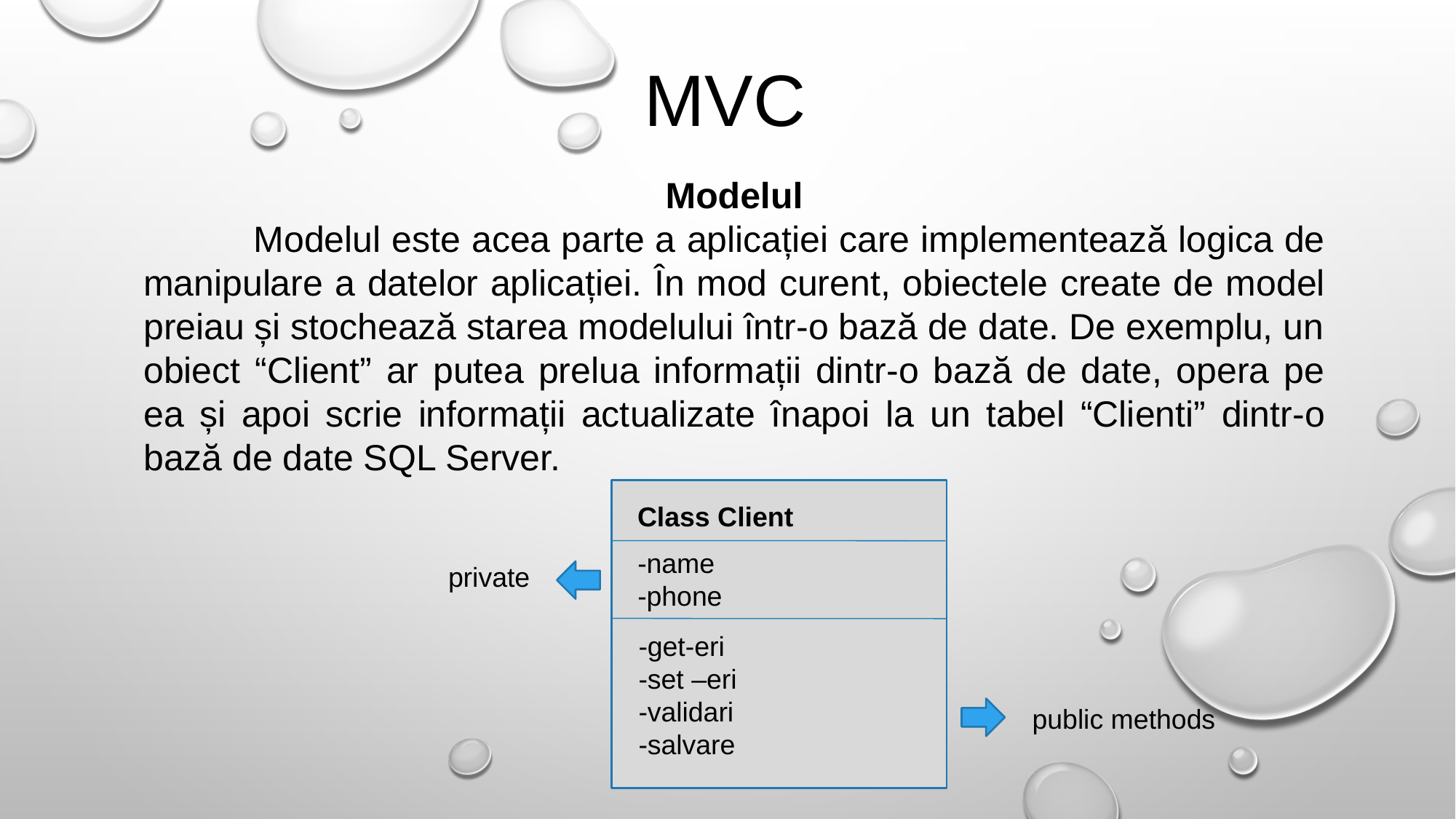

MVC
Modelul
 	Modelul este acea parte a aplicației care implementează logica de manipulare a datelor aplicației. În mod curent, obiectele create de model preiau și stochează starea modelului într-o bază de date. De exemplu, un obiect “Client” ar putea prelua informații dintr-o bază de date, opera pe ea și apoi scrie informații actualizate înapoi la un tabel “Clienti” dintr-o bază de date SQL Server.

Class Client
-name
-phone
private

-get-eri
-set –eri
-validari
-salvare
public methods